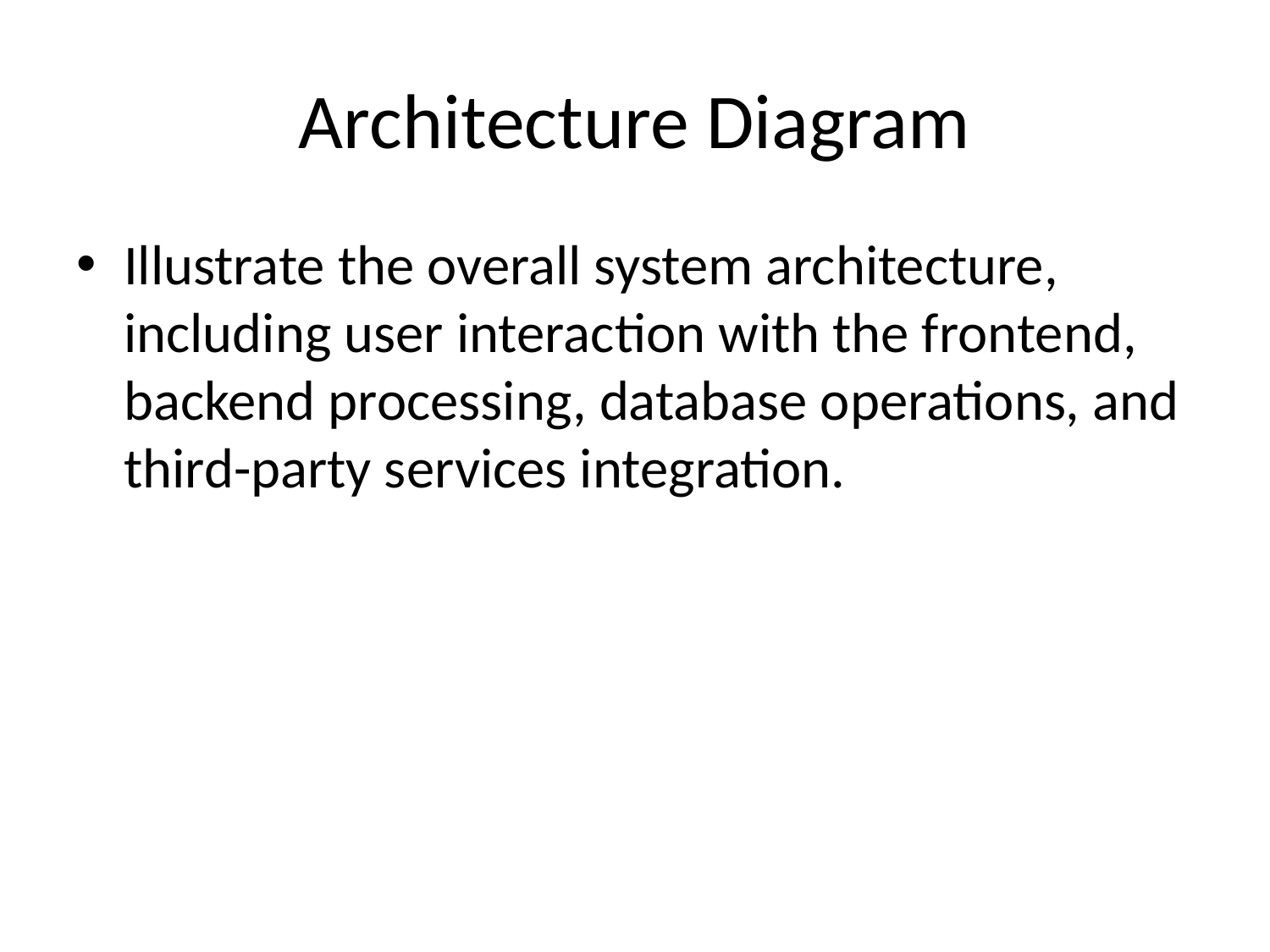

# Architecture Diagram
Illustrate the overall system architecture, including user interaction with the frontend, backend processing, database operations, and third-party services integration.